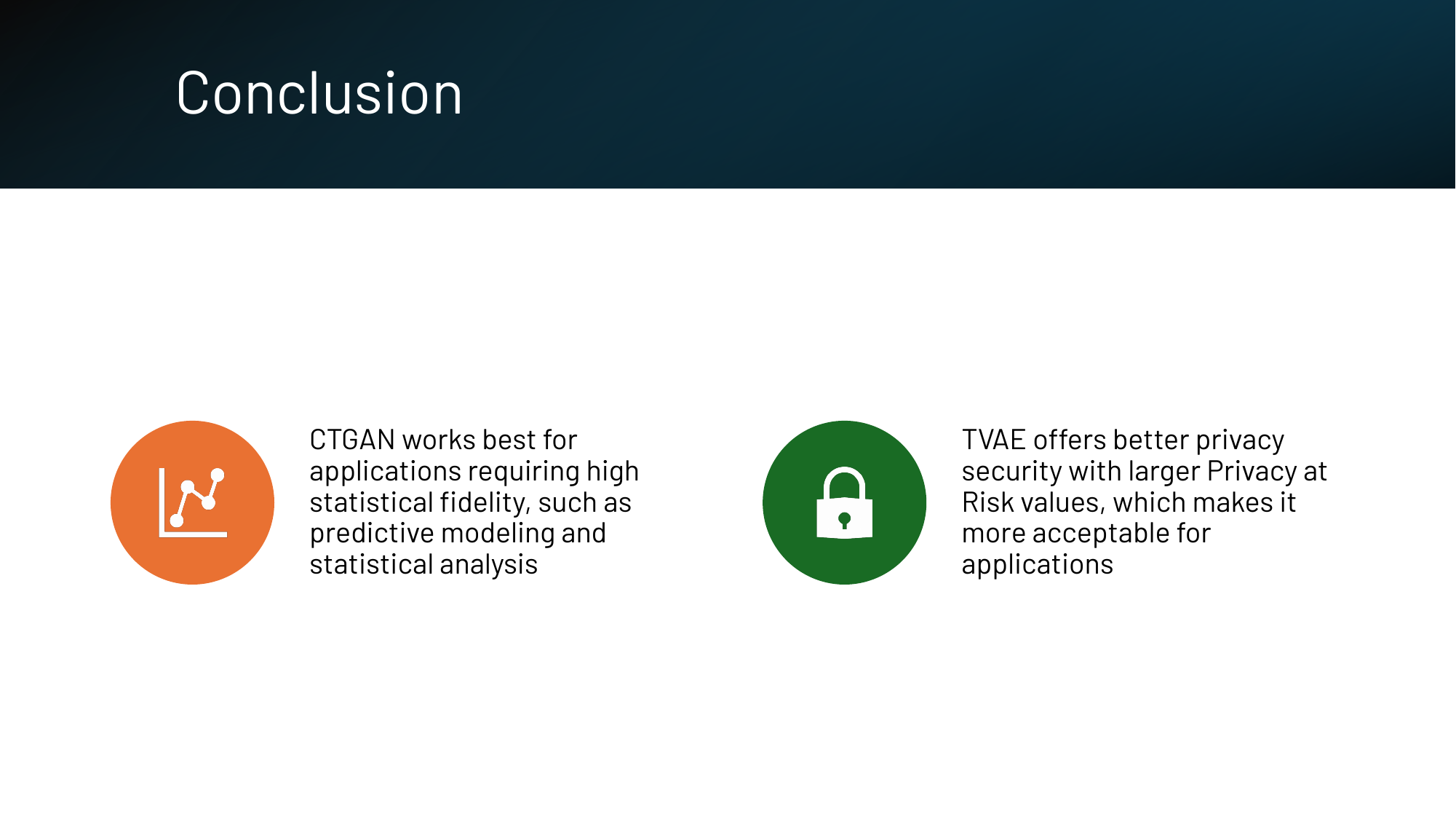

# Conclusion
CTGAN works best for applications requiring high statistical fidelity, such as predictive modeling and statistical analysis
TVAE offers better privacy security with larger Privacy at Risk values, which makes it more acceptable for applications